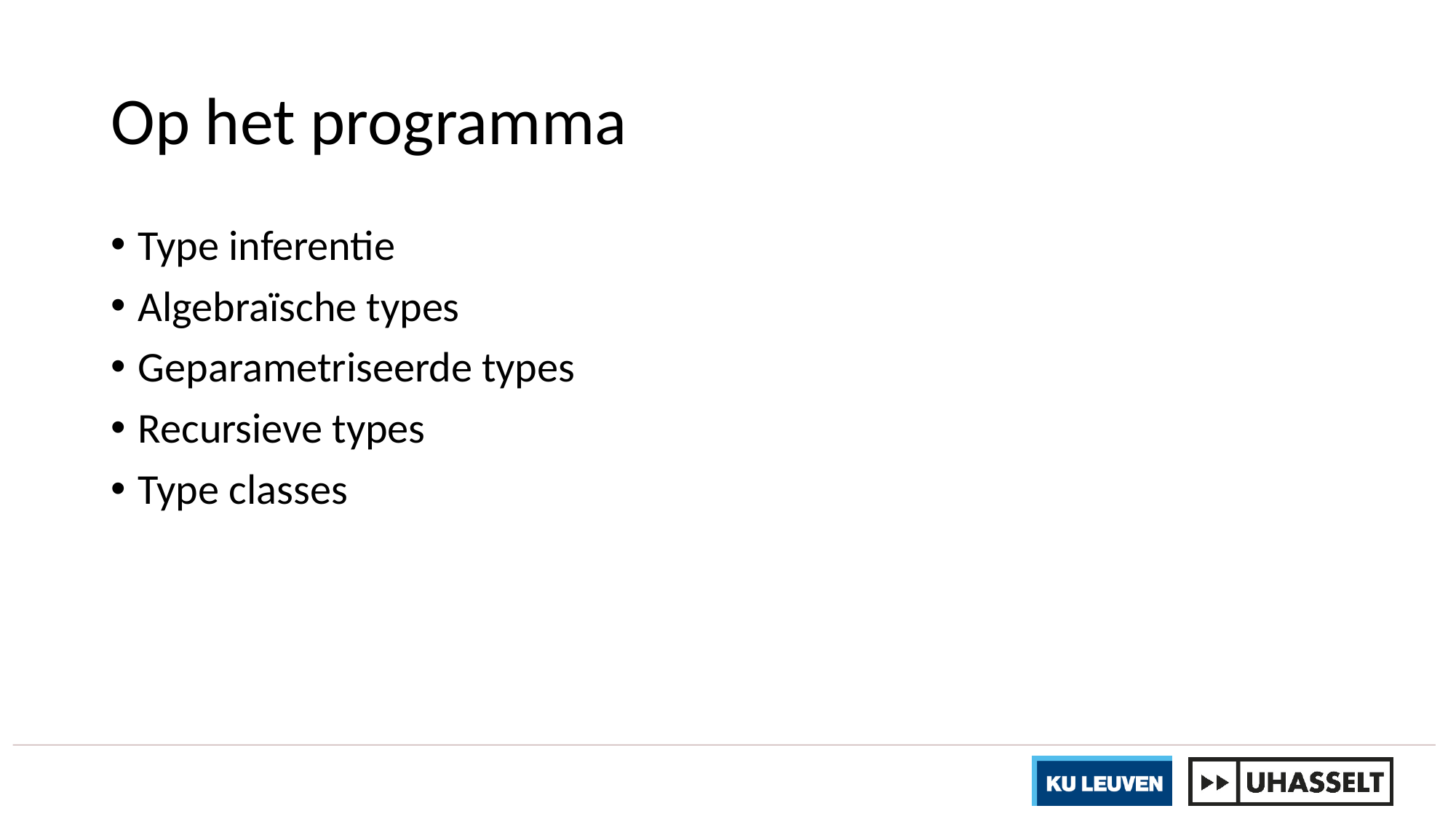

# Op het programma
Type inferentie
Algebraïsche types
Geparametriseerde types
Recursieve types
Type classes